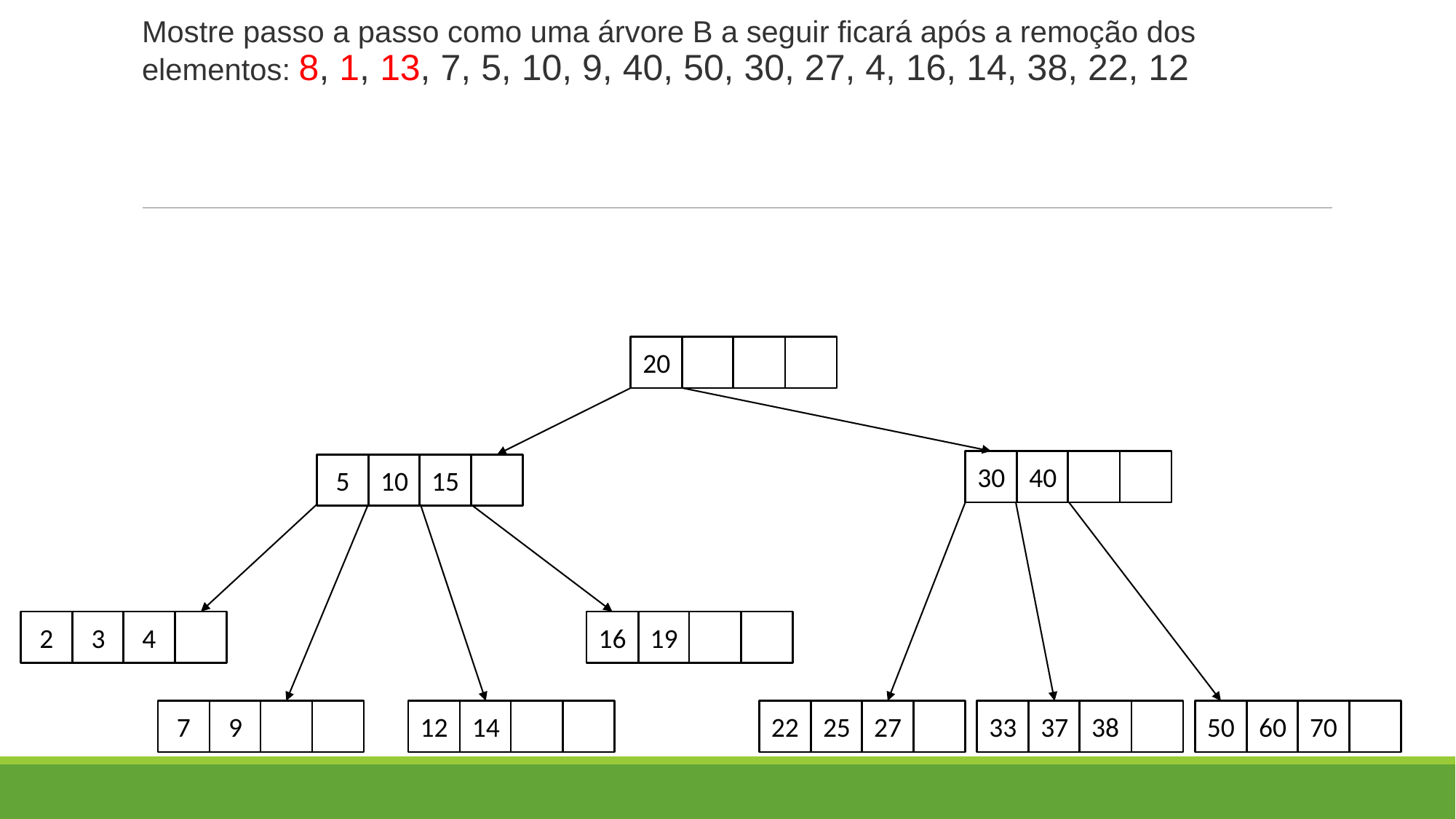

Mostre passo a passo como uma árvore B a seguir ficará após a remoção dos elementos: 8, 1, 13, 7, 5, 10, 9, 40, 50, 30, 27, 4, 16, 14, 38, 22, 12

20

30
40

5
10
15

2
3
4

16
19

7
9

12
14

22
25
27

33
37
38

50
60
70